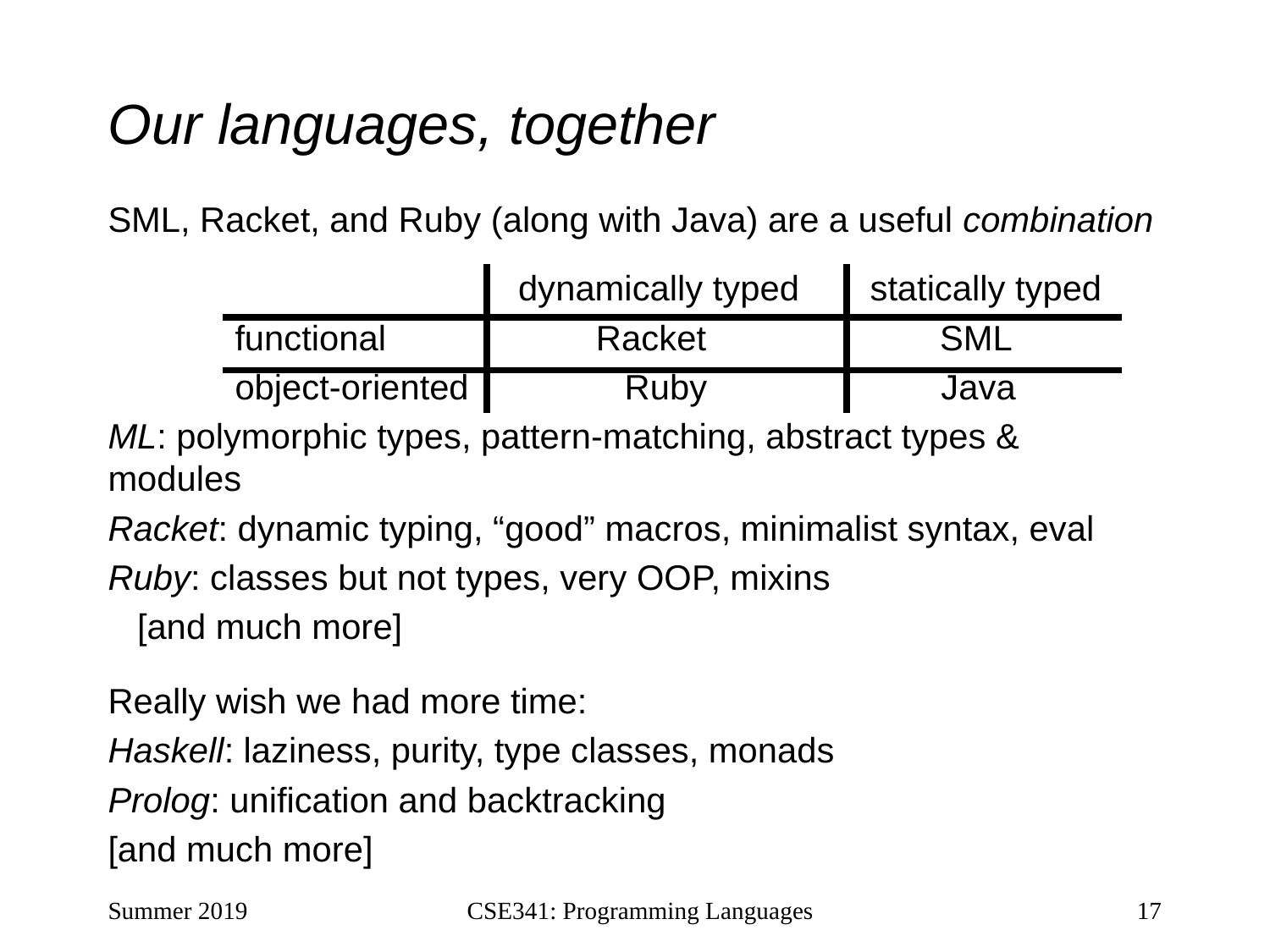

# Our languages, together
SML, Racket, and Ruby (along with Java) are a useful combination

			   dynamically typed	statically typed
	functional	           Racket                        SML
	object-oriented                Ruby                        Java
ML: polymorphic types, pattern-matching, abstract types & modules
Racket: dynamic typing, “good” macros, minimalist syntax, eval
Ruby: classes but not types, very OOP, mixins
   [and much more]

Really wish we had more time:
Haskell: laziness, purity, type classes, monads
Prolog: unification and backtracking
[and much more]

Summer 2019
CSE341: Programming Languages
17